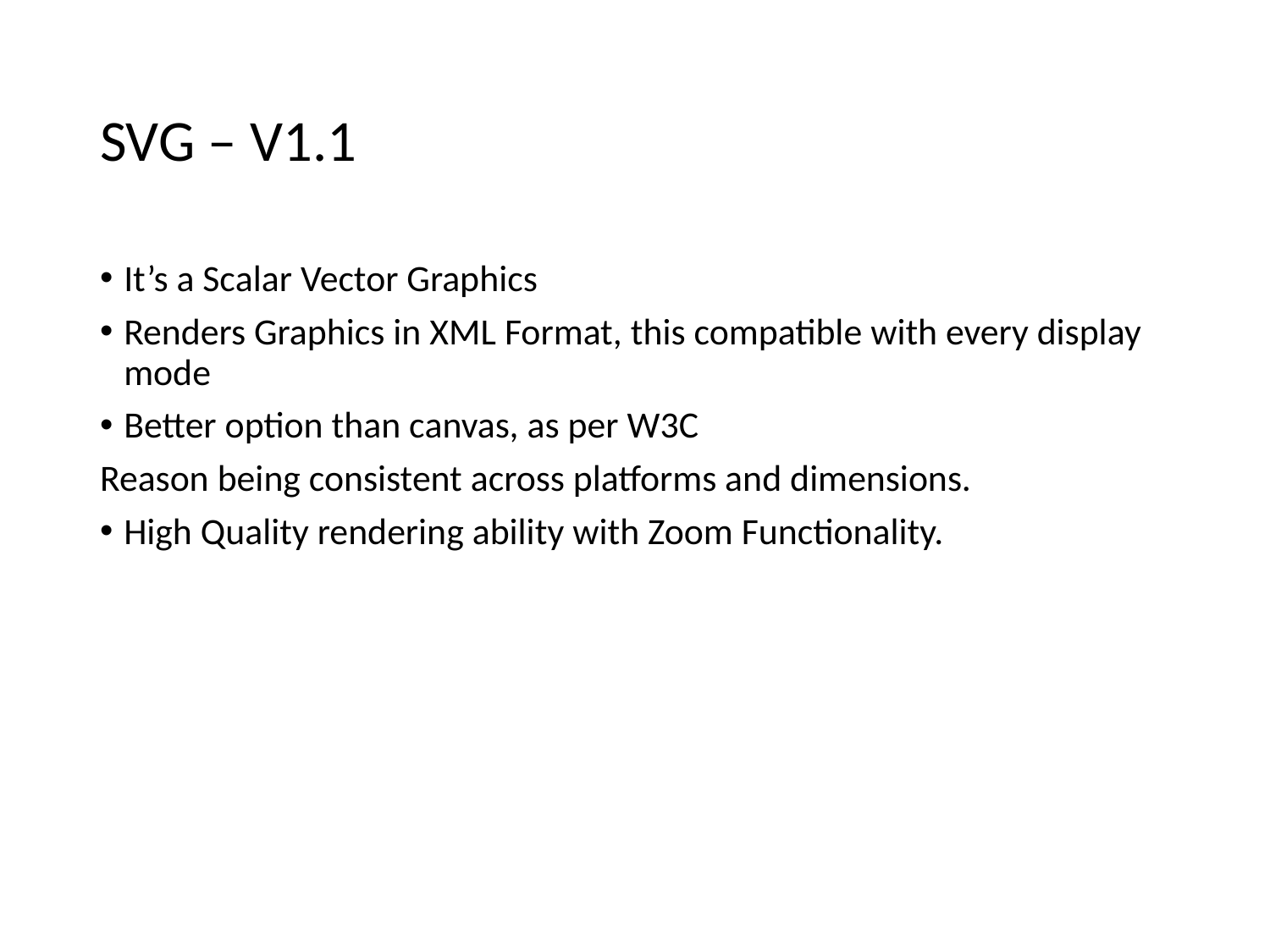

# SVG – V1.1
It’s a Scalar Vector Graphics
Renders Graphics in XML Format, this compatible with every display mode
Better option than canvas, as per W3C
Reason being consistent across platforms and dimensions.
High Quality rendering ability with Zoom Functionality.